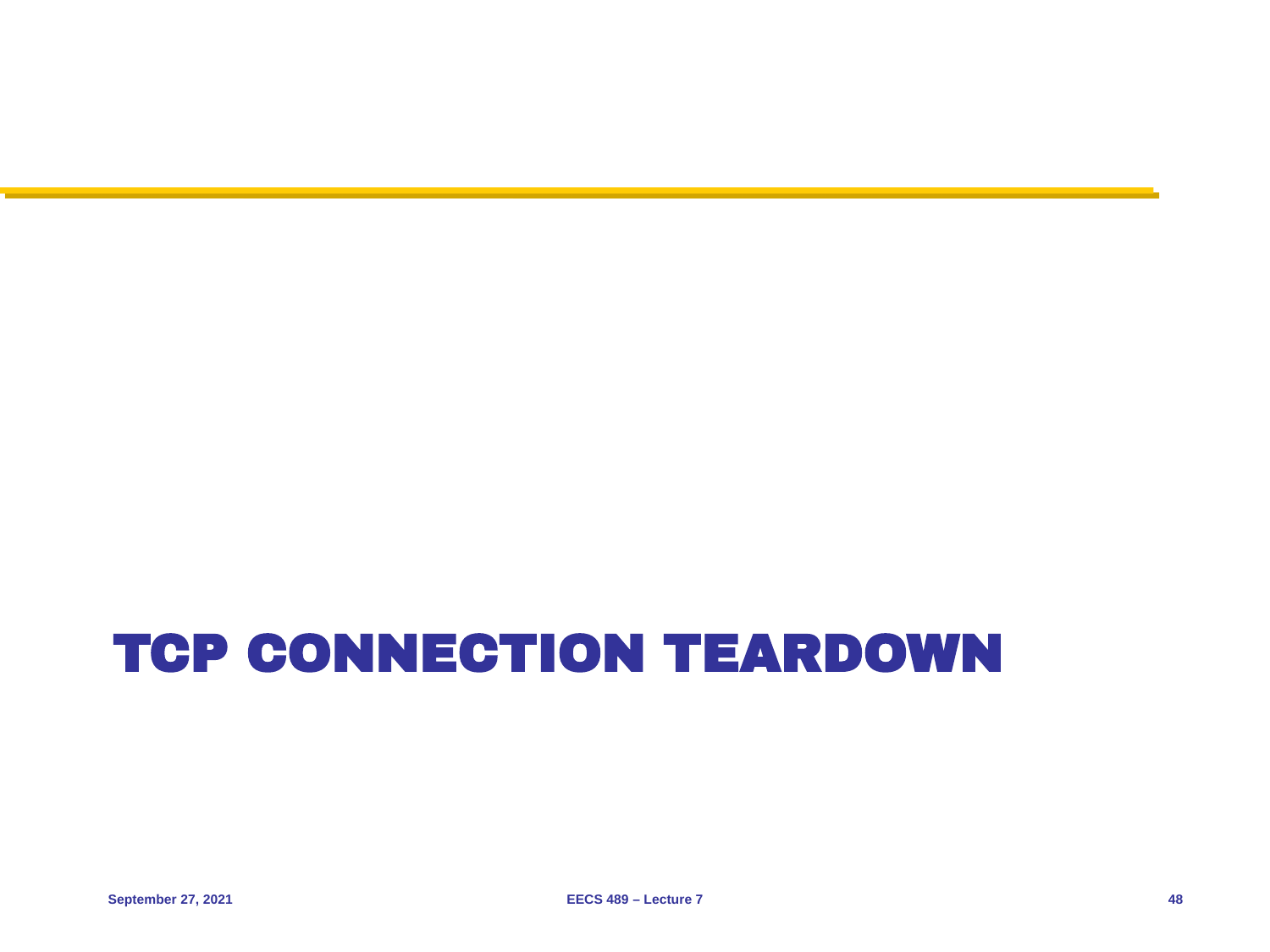

# TCP connection teardown
September 27, 2021
EECS 489 – Lecture 7
48